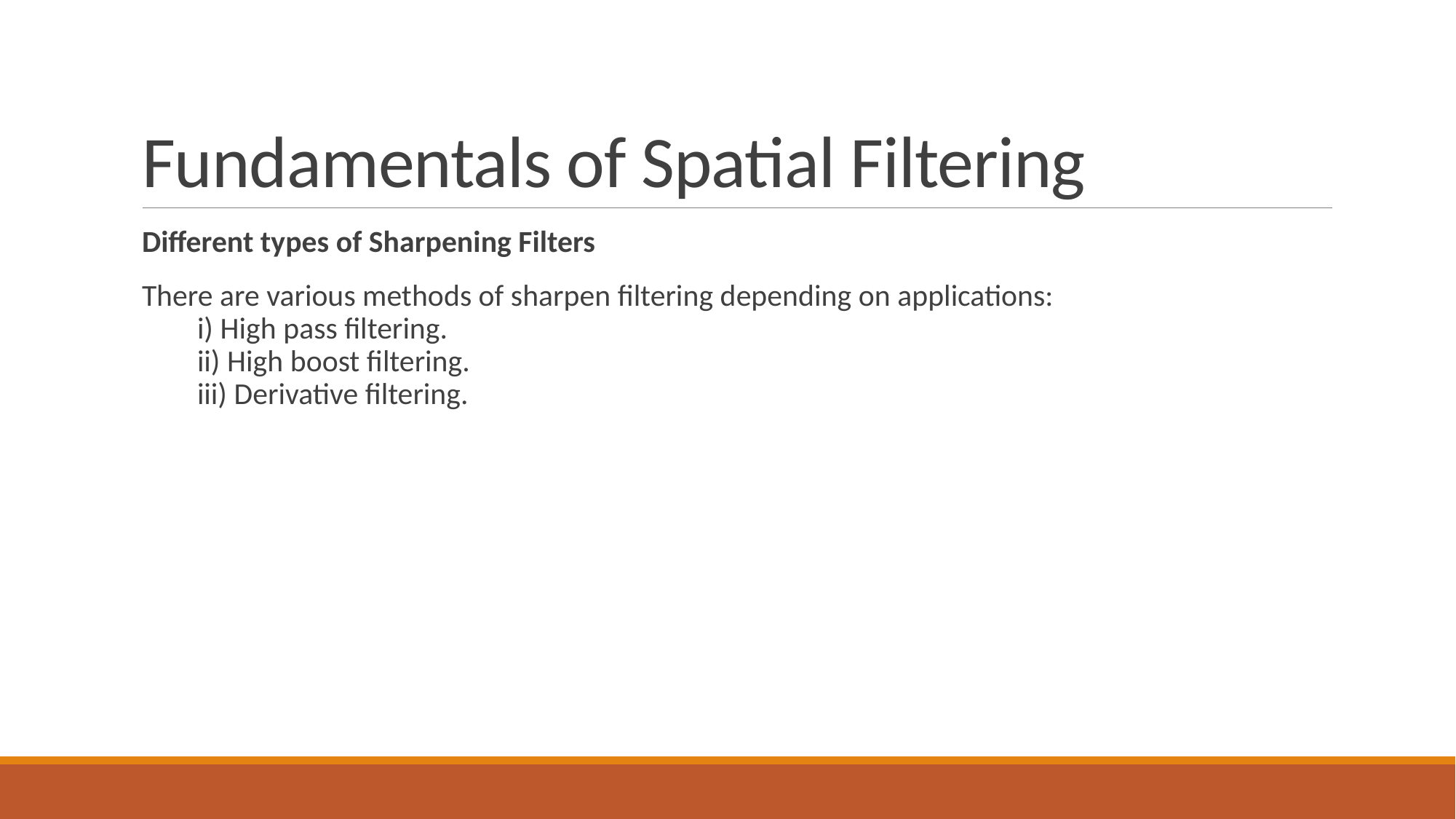

# Fundamentals of Spatial Filtering
Different types of Sharpening Filters
There are various methods of sharpen filtering depending on applications:
        i) High pass filtering.
        ii) High boost filtering.
        iii) Derivative filtering.